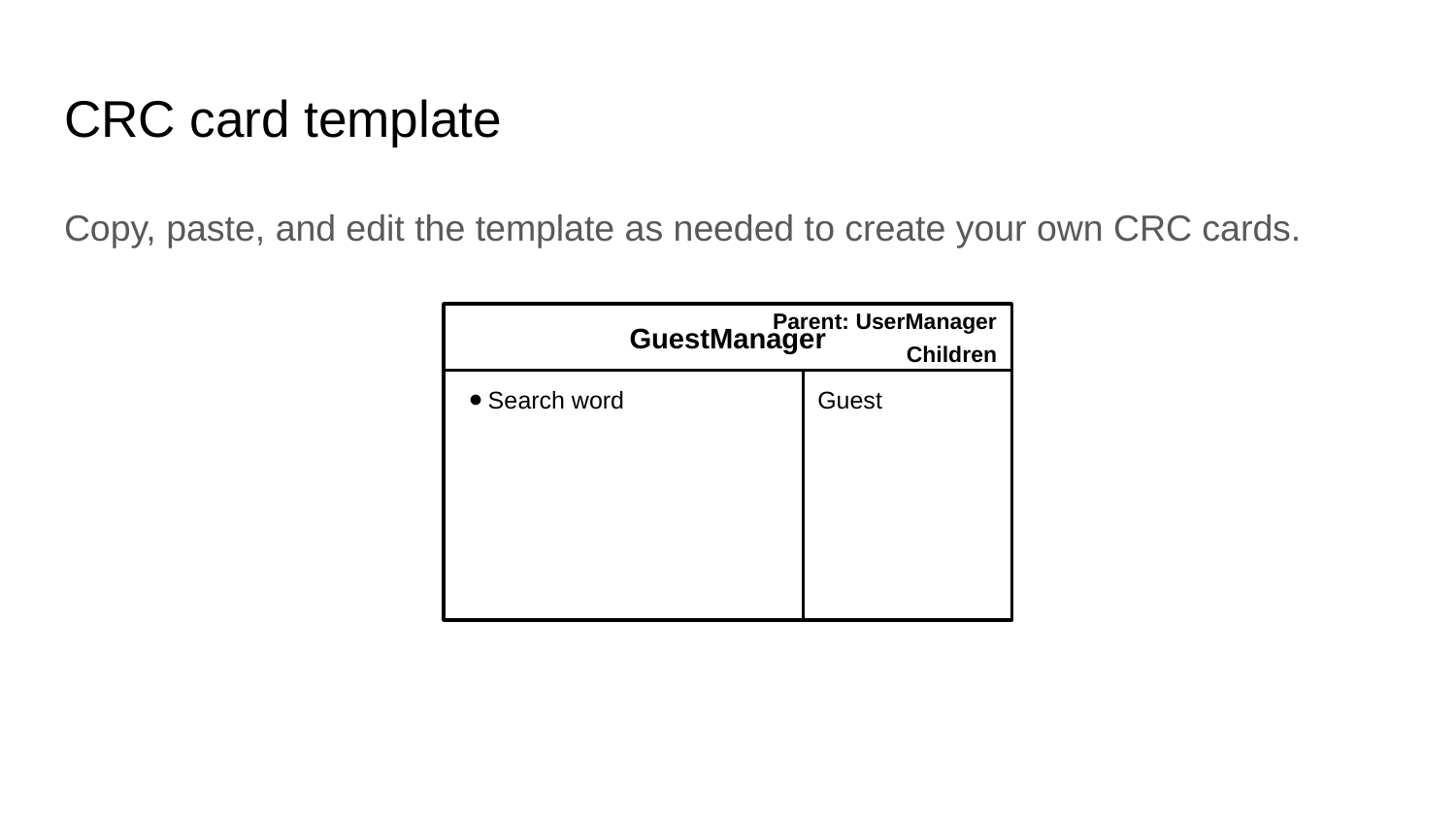

CRC card template
Copy, paste, and edit the template as needed to create your own CRC cards.

GuestManager
Parent: UserManager
Children
Search word
Guest